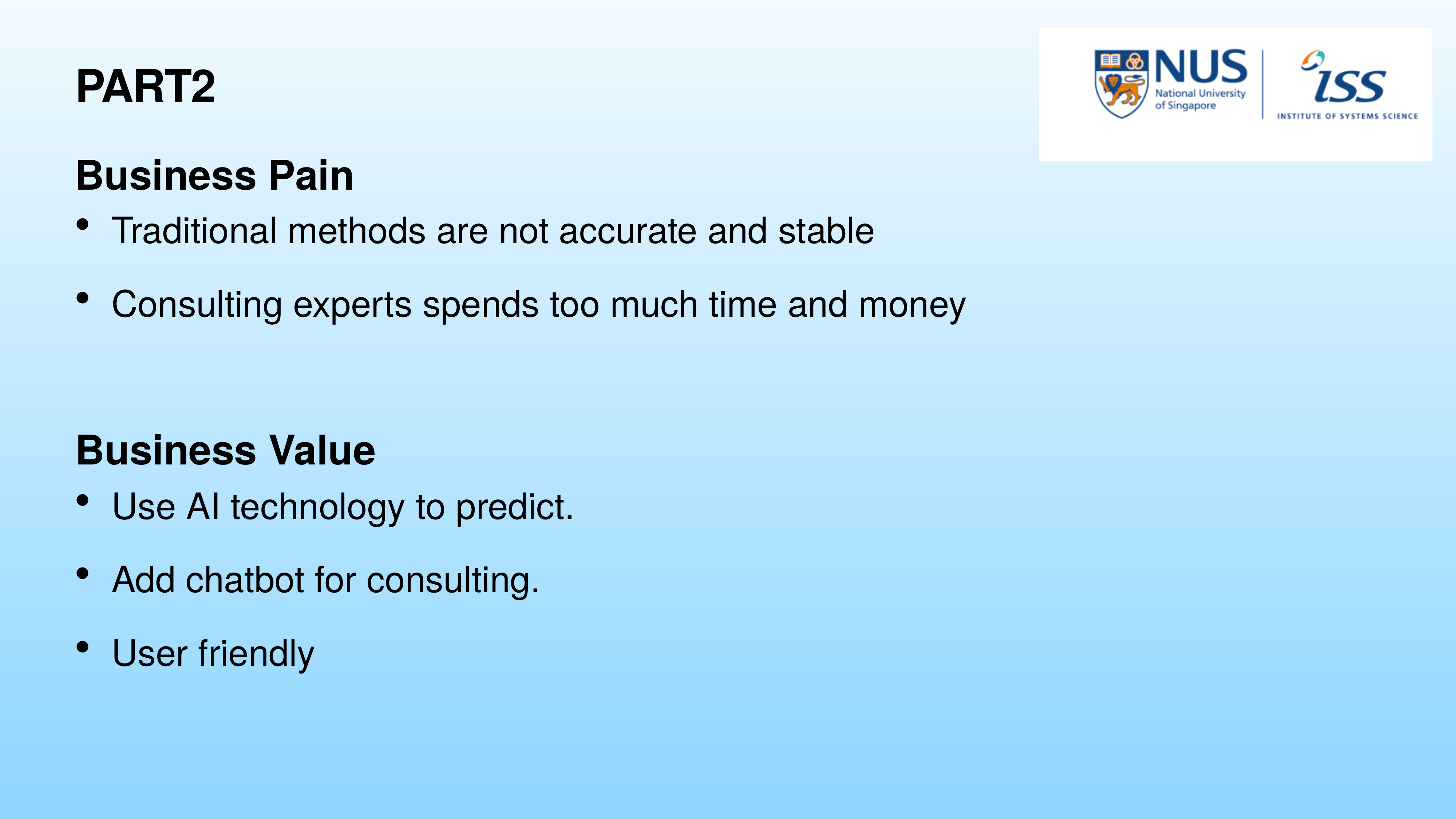

# PART2
Business Pain
Traditional methods are not accurate and stable
Consulting experts spends too much time and money

Business Value
Use AI technology to predict.
Add chatbot for consulting.
User friendly